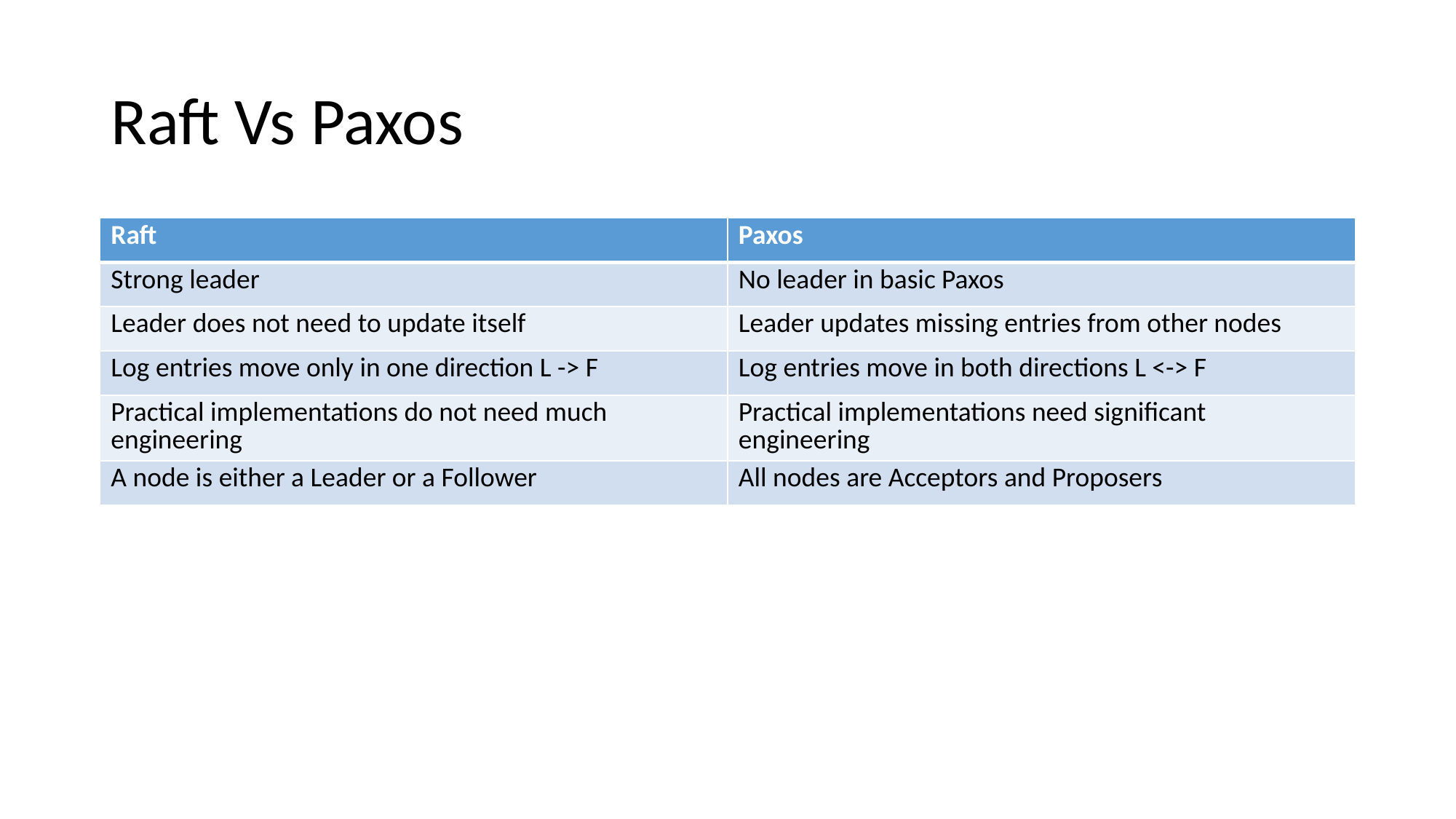

# Raft Vs Paxos
| Raft | Paxos |
| --- | --- |
| Strong leader | No leader in basic Paxos |
| Leader does not need to update itself | Leader updates missing entries from other nodes |
| Log entries move only in one direction L -> F | Log entries move in both directions L <-> F |
| Practical implementations do not need much engineering | Practical implementations need significant engineering |
| A node is either a Leader or a Follower | All nodes are Acceptors and Proposers |